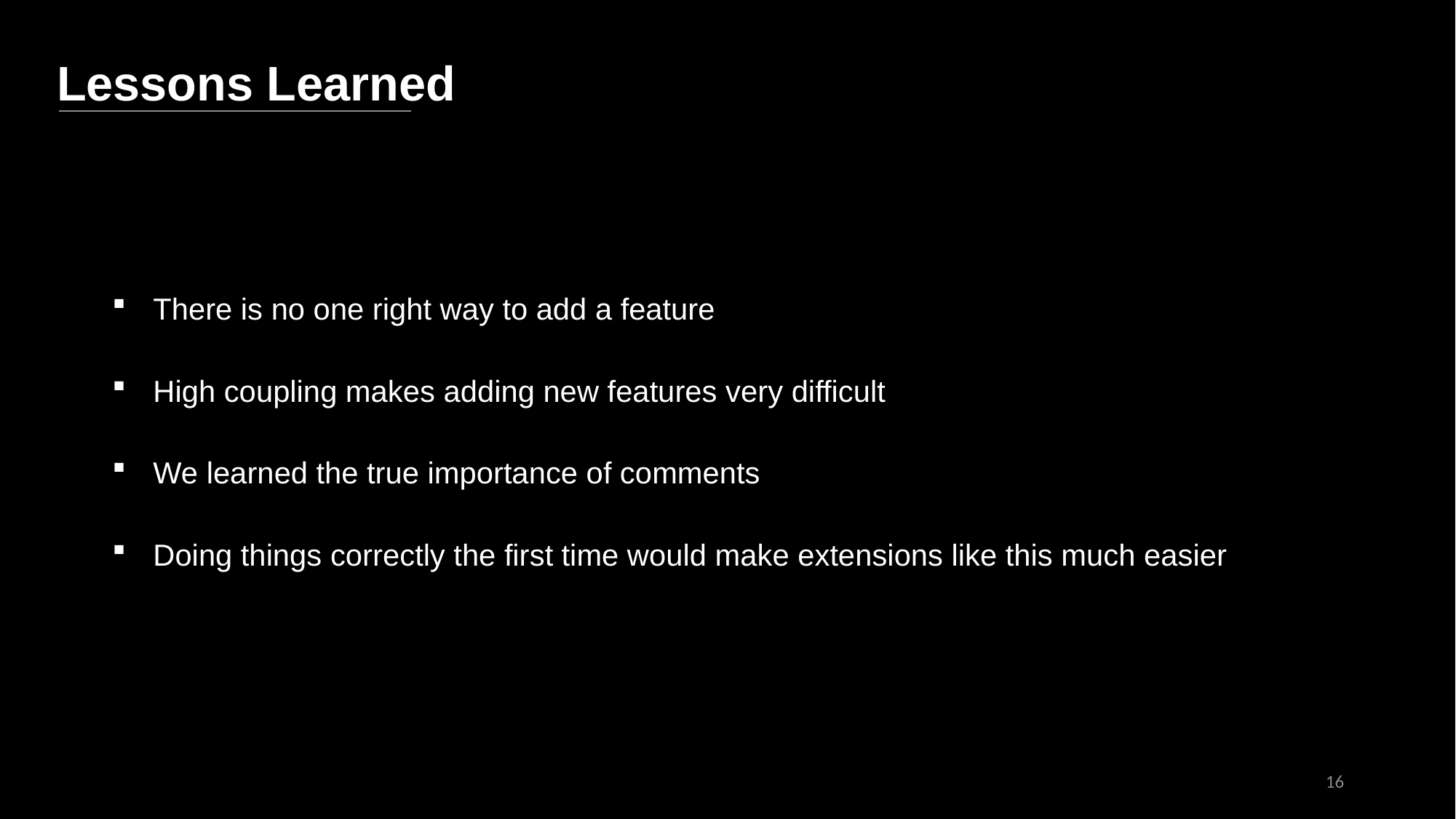

Lessons Learned
There is no one right way to add a feature
High coupling makes adding new features very difficult
We learned the true importance of comments
Doing things correctly the first time would make extensions like this much easier
16